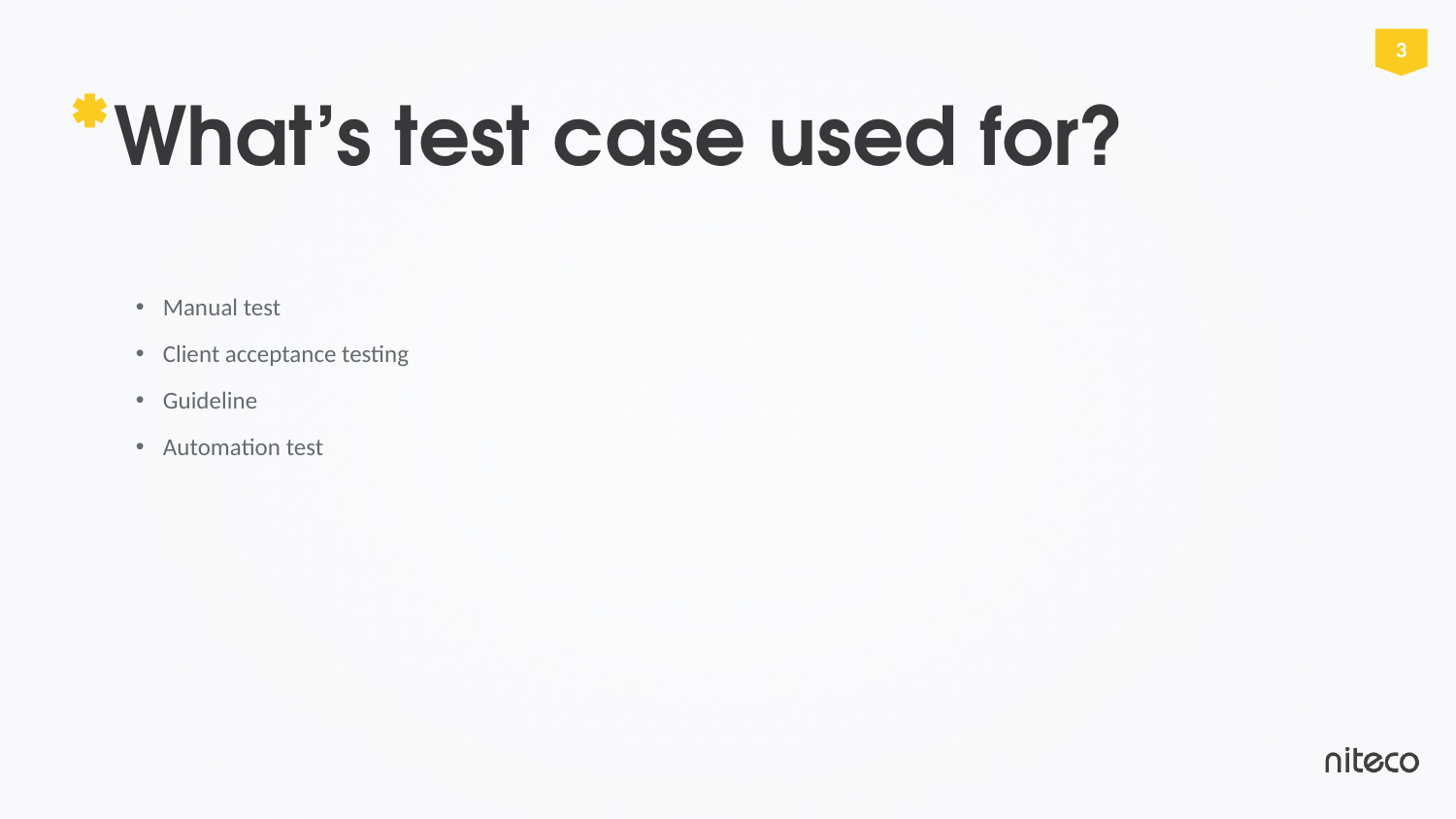

# What’s test case used for?
Manual test
Client acceptance testing
Guideline
Automation test